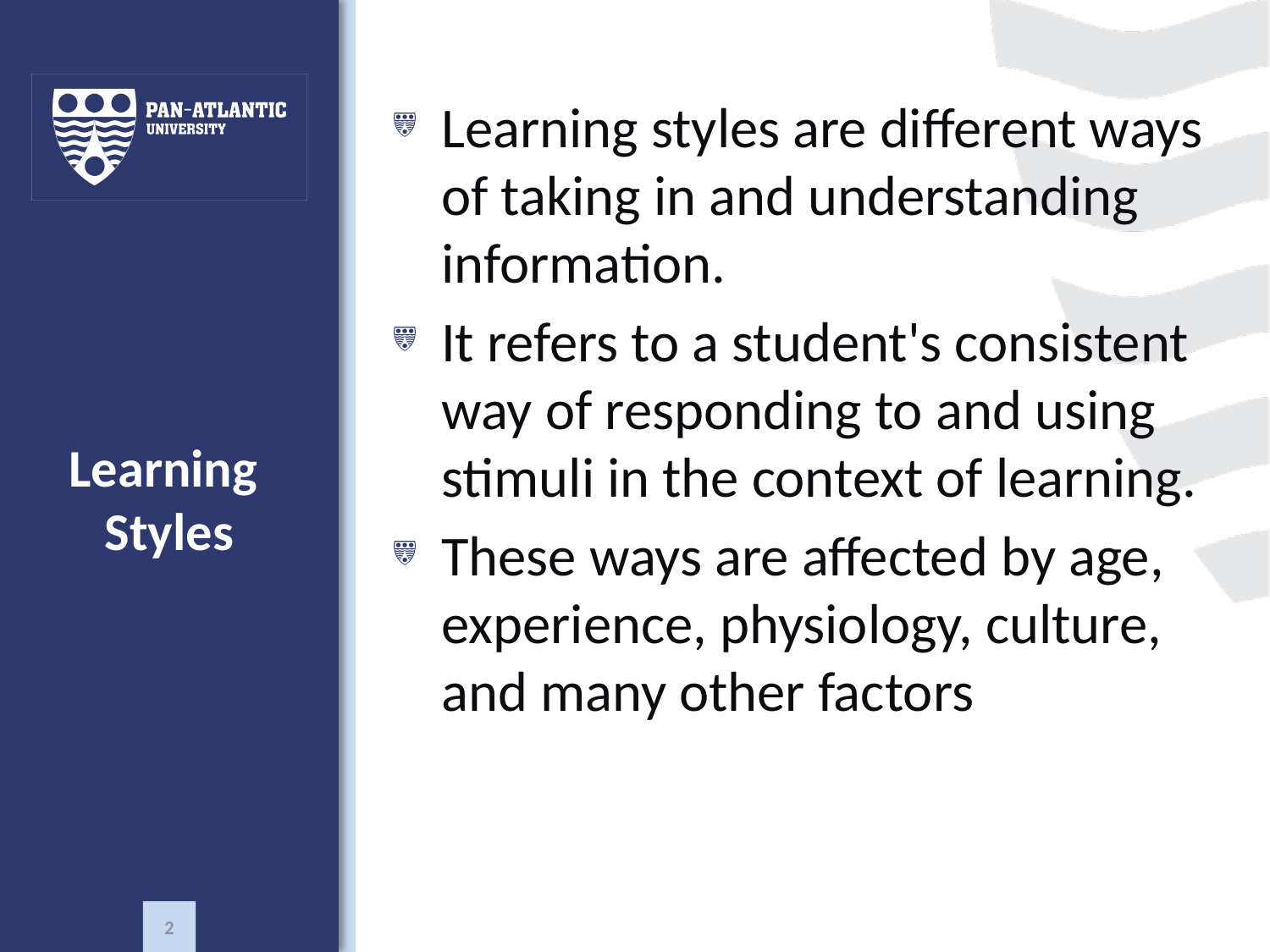

Learning styles are different ways of taking in and understanding information.
It refers to a student's consistent way of responding to and using stimuli in the context of learning.
These ways are affected by age, experience, physiology, culture, and many other factors
# Learning Styles
2